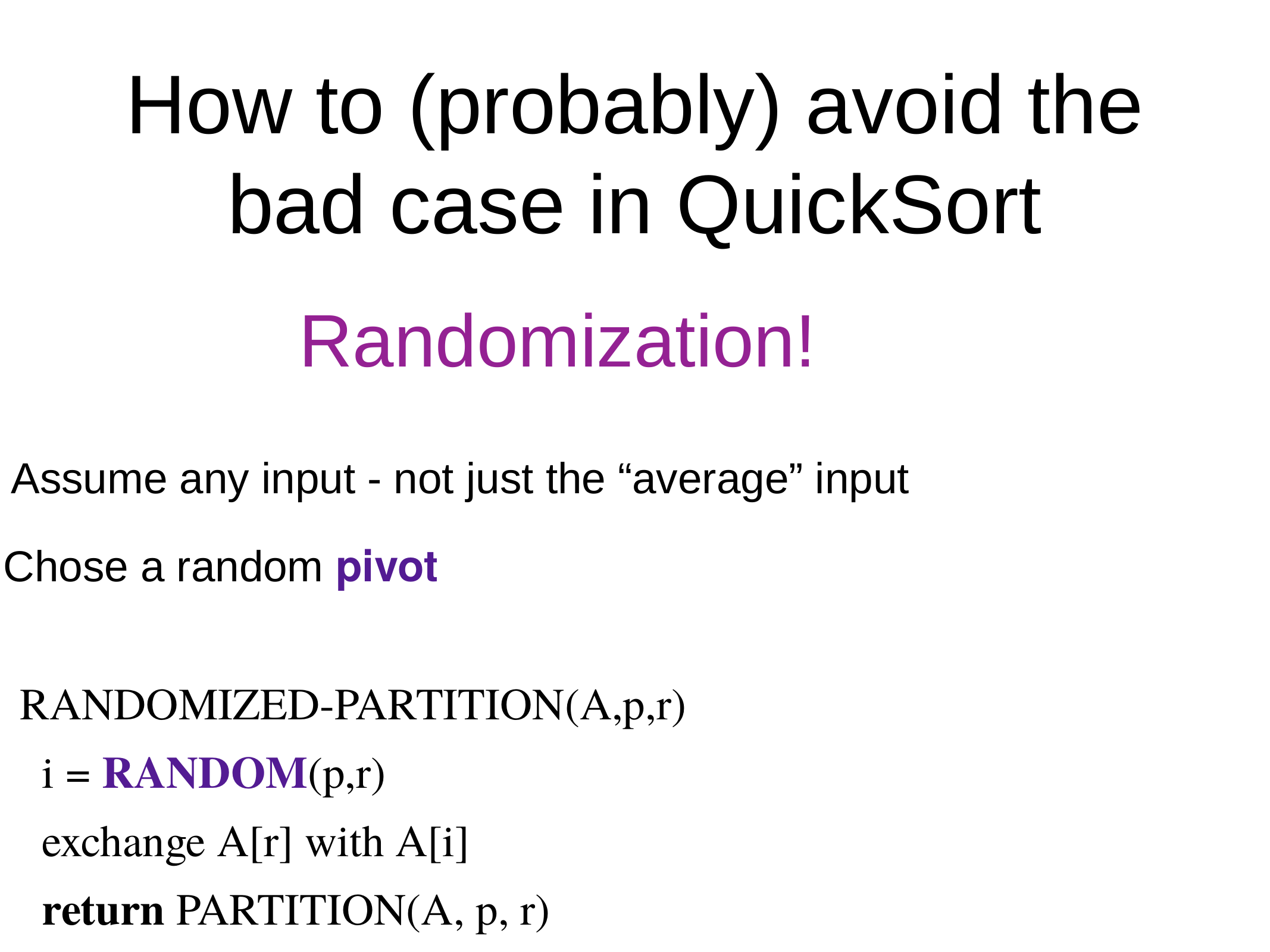

How to (probably) avoid the bad case in QuickSort
Randomization!
Assume any input - not just the “average” input
Chose a random pivot
RANDOMIZED-PARTITION(A,p,r)
  i = RANDOM(p,r)
  exchange A[r] with A[i]
  return PARTITION(A, p, r)